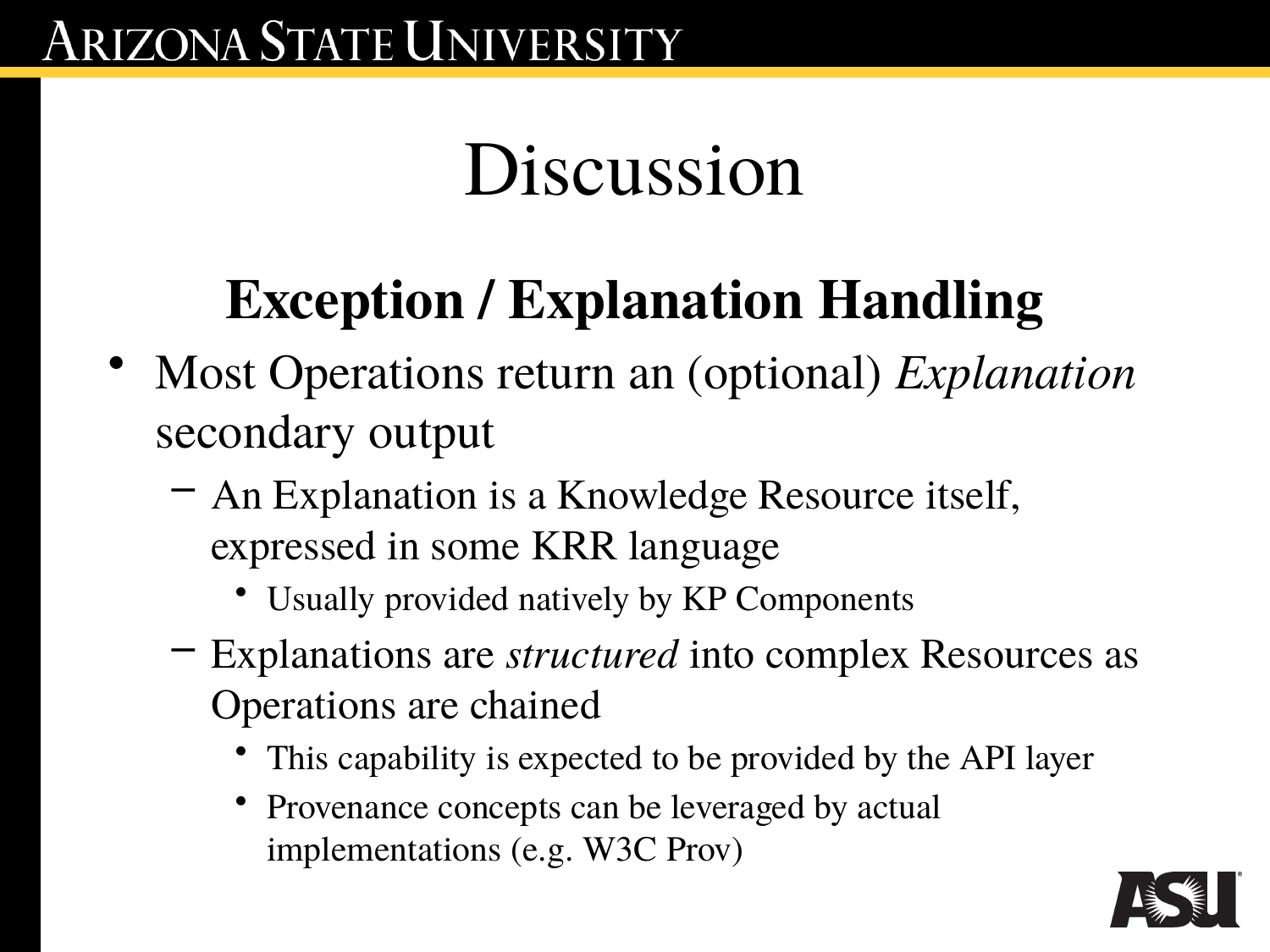

# Discussion
Exception / Explanation Handling
Most Operations return an (optional) Explanation secondary output
An Explanation is a Knowledge Resource itself, expressed in some KRR language
Usually provided natively by KP Components
Explanations are structured into complex Resources as Operations are chained
This capability is expected to be provided by the API layer
Provenance concepts can be leveraged by actual implementations (e.g. W3C Prov)